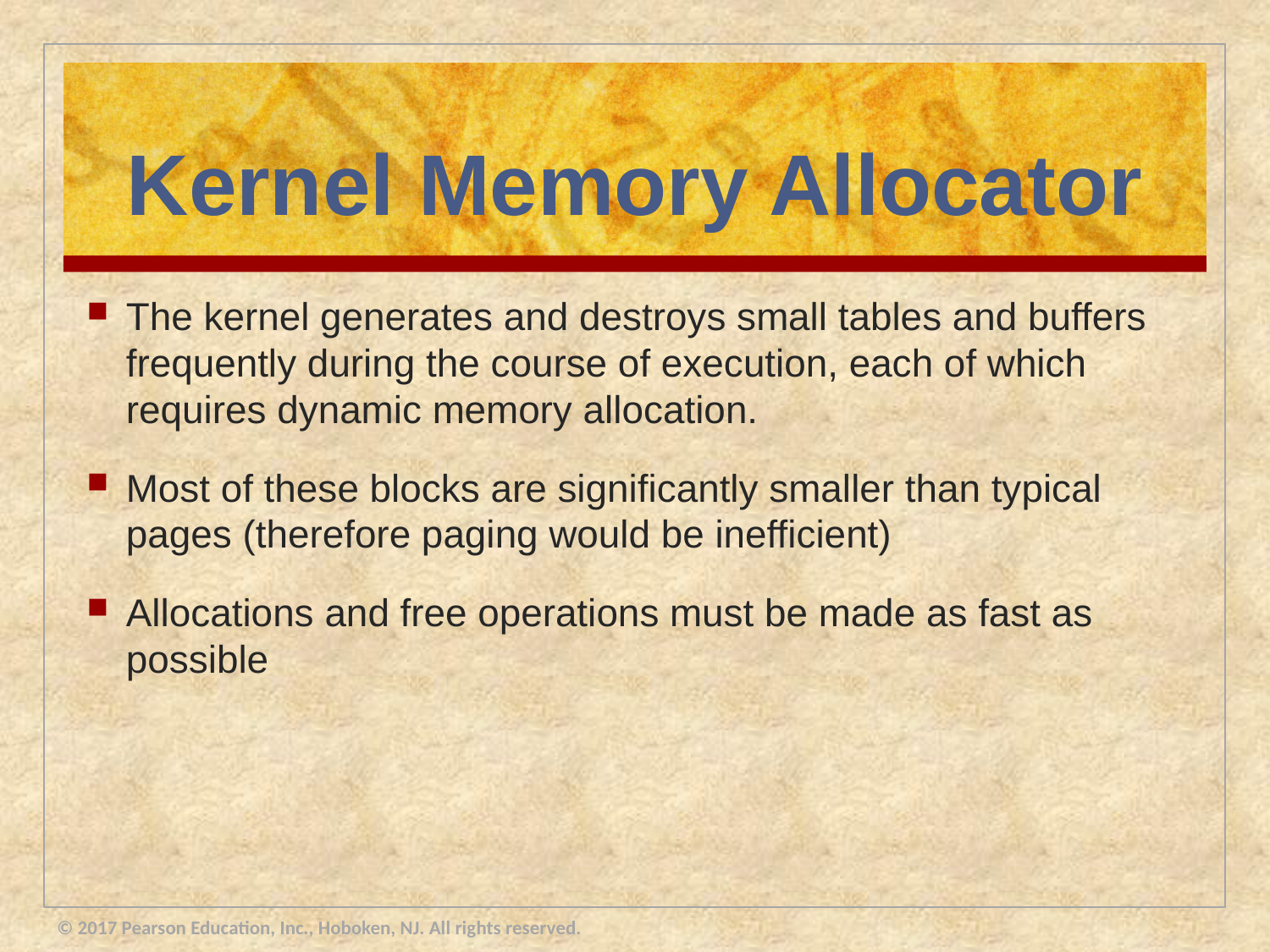

# Kernel Memory Allocator
The kernel generates and destroys small tables and buffers frequently during the course of execution, each of which requires dynamic memory allocation.
Most of these blocks are significantly smaller than typical pages (therefore paging would be inefficient)
Allocations and free operations must be made as fast as possible
© 2017 Pearson Education, Inc., Hoboken, NJ. All rights reserved.